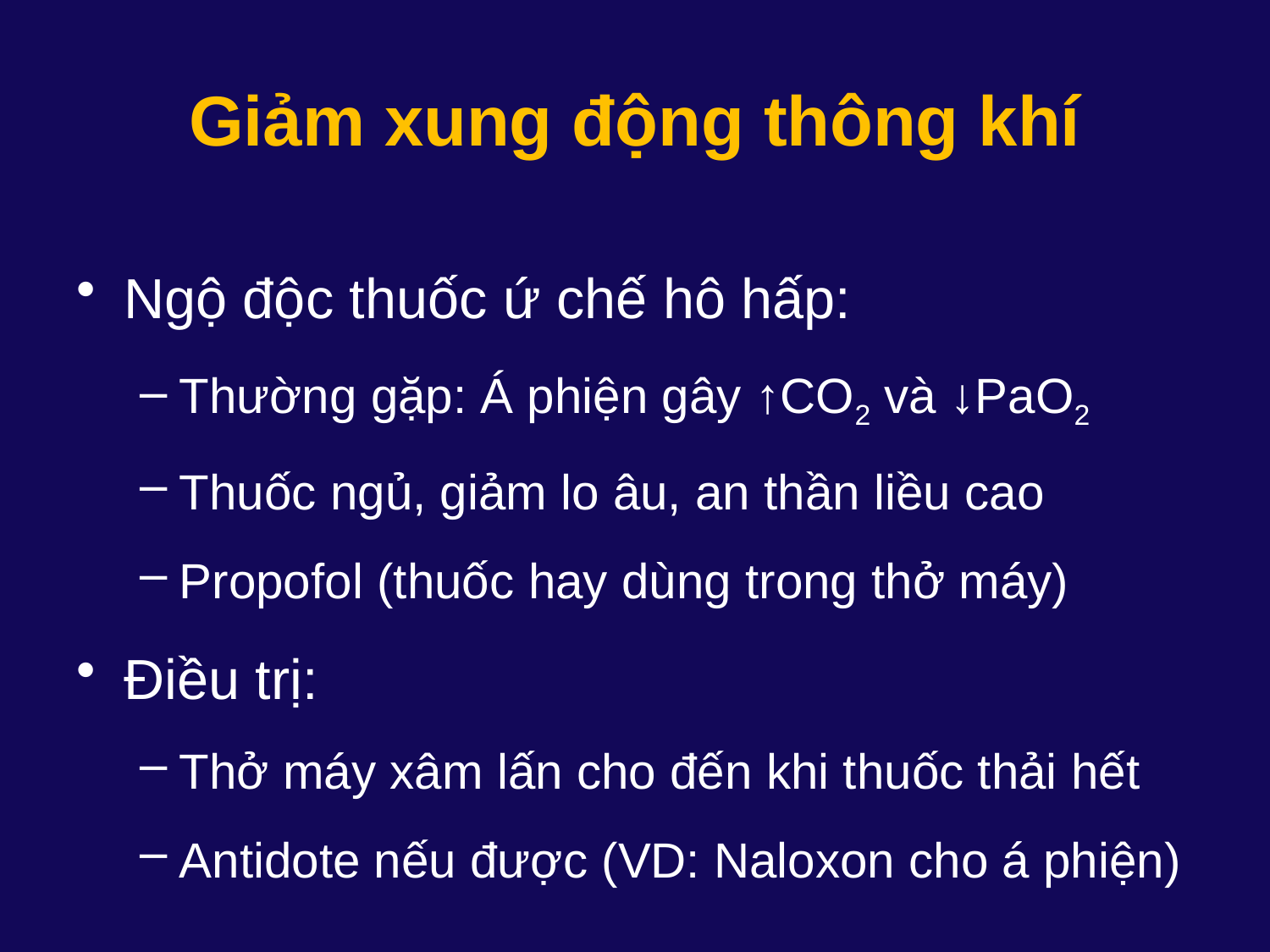

# Giảm xung động thông khí
Ngộ độc thuốc ứ chế hô hấp:
Thường gặp: Á phiện gây ↑CO2 và ↓PaO2
Thuốc ngủ, giảm lo âu, an thần liều cao
Propofol (thuốc hay dùng trong thở máy)
Điều trị:
Thở máy xâm lấn cho đến khi thuốc thải hết
Antidote nếu được (VD: Naloxon cho á phiện)